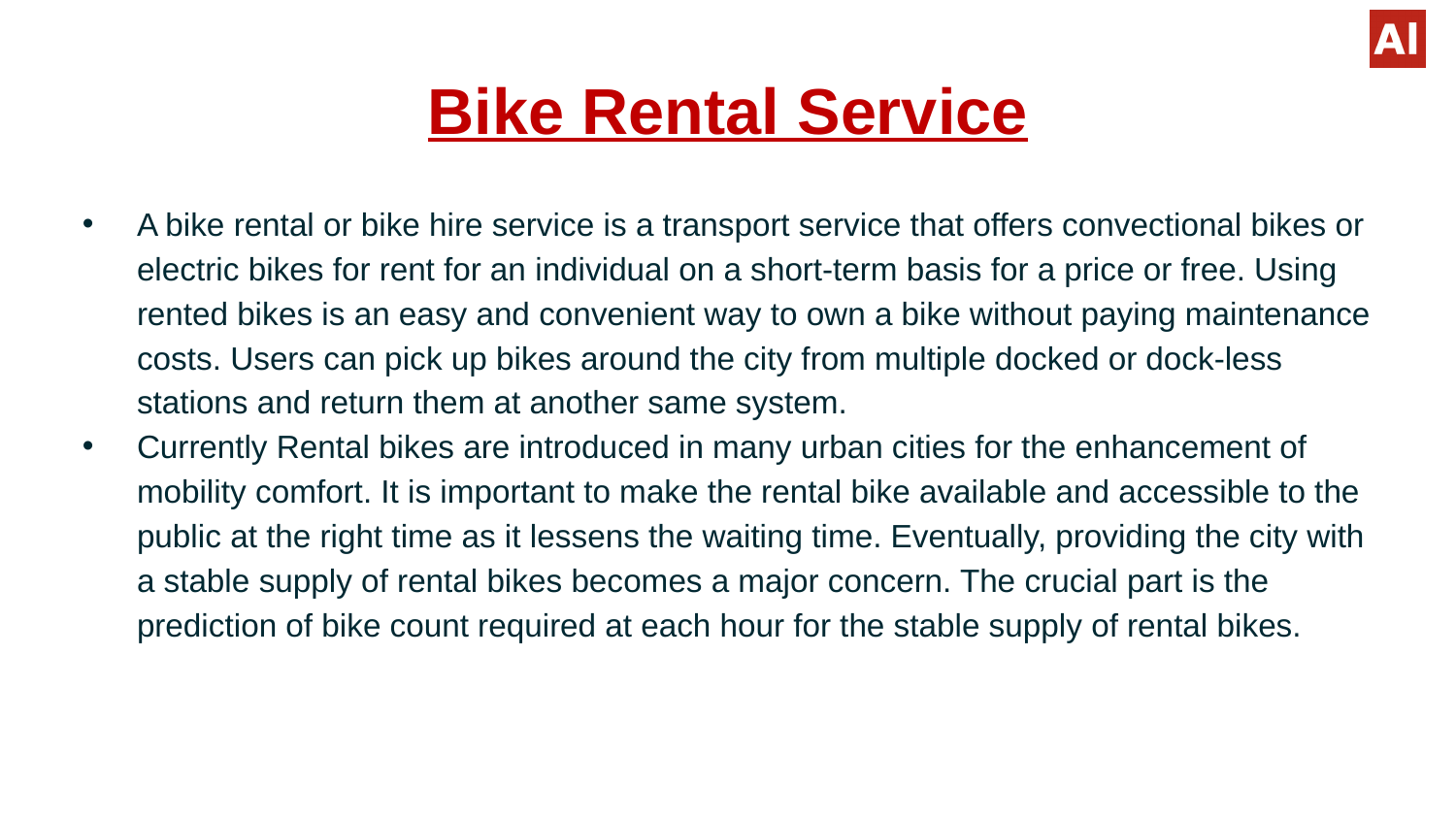

# Bike Rental Service
A bike rental or bike hire service is a transport service that offers convectional bikes or electric bikes for rent for an individual on a short-term basis for a price or free. Using rented bikes is an easy and convenient way to own a bike without paying maintenance costs. Users can pick up bikes around the city from multiple docked or dock-less stations and return them at another same system.
Currently Rental bikes are introduced in many urban cities for the enhancement of mobility comfort. It is important to make the rental bike available and accessible to the public at the right time as it lessens the waiting time. Eventually, providing the city with a stable supply of rental bikes becomes a major concern. The crucial part is the prediction of bike count required at each hour for the stable supply of rental bikes.